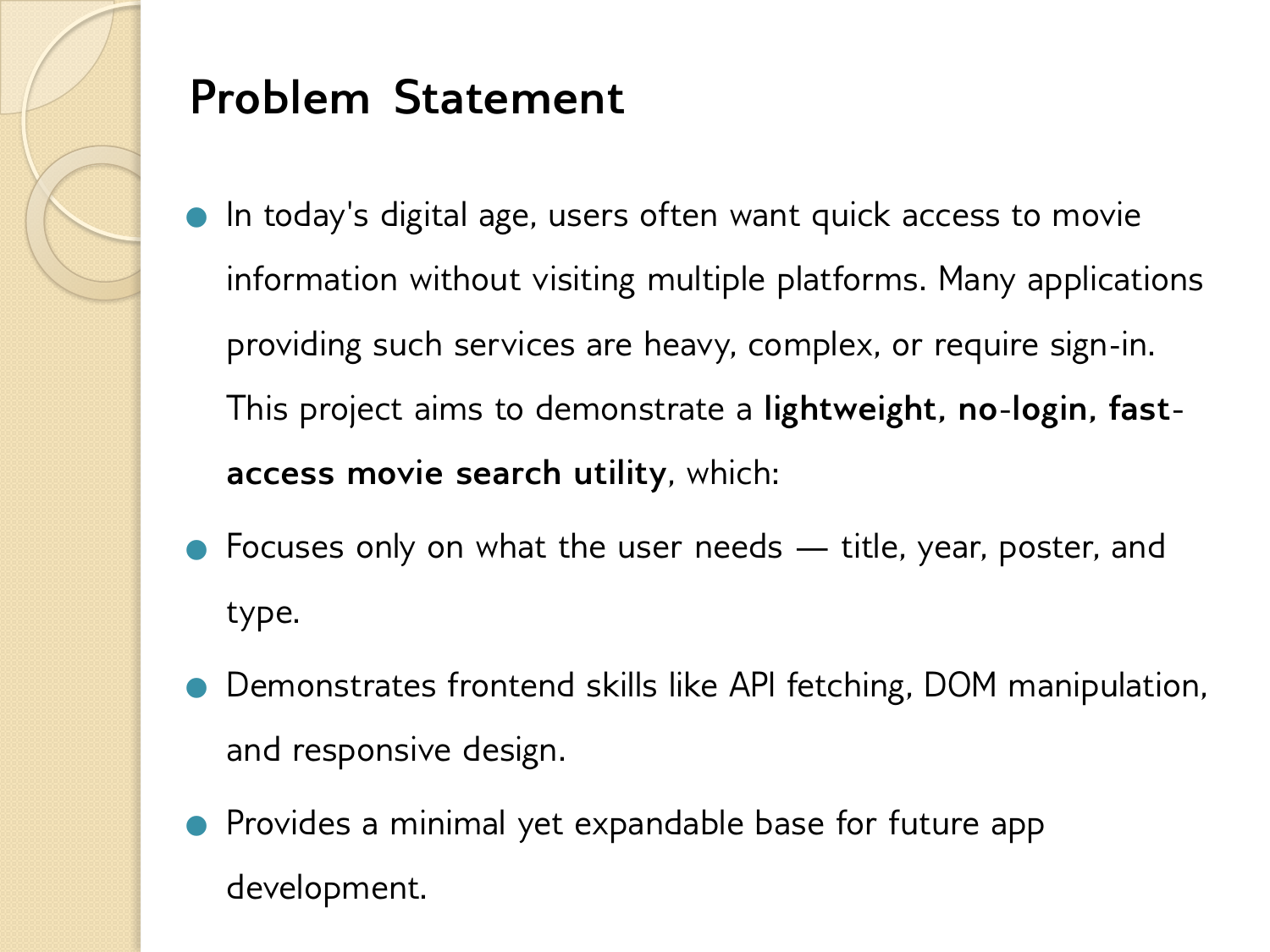

# Problem Statement
In today's digital age, users often want quick access to movie information without visiting multiple platforms. Many applications providing such services are heavy, complex, or require sign-in. This project aims to demonstrate a lightweight, no-login, fast-access movie search utility, which:
Focuses only on what the user needs — title, year, poster, and type.
Demonstrates frontend skills like API fetching, DOM manipulation, and responsive design.
Provides a minimal yet expandable base for future app development.